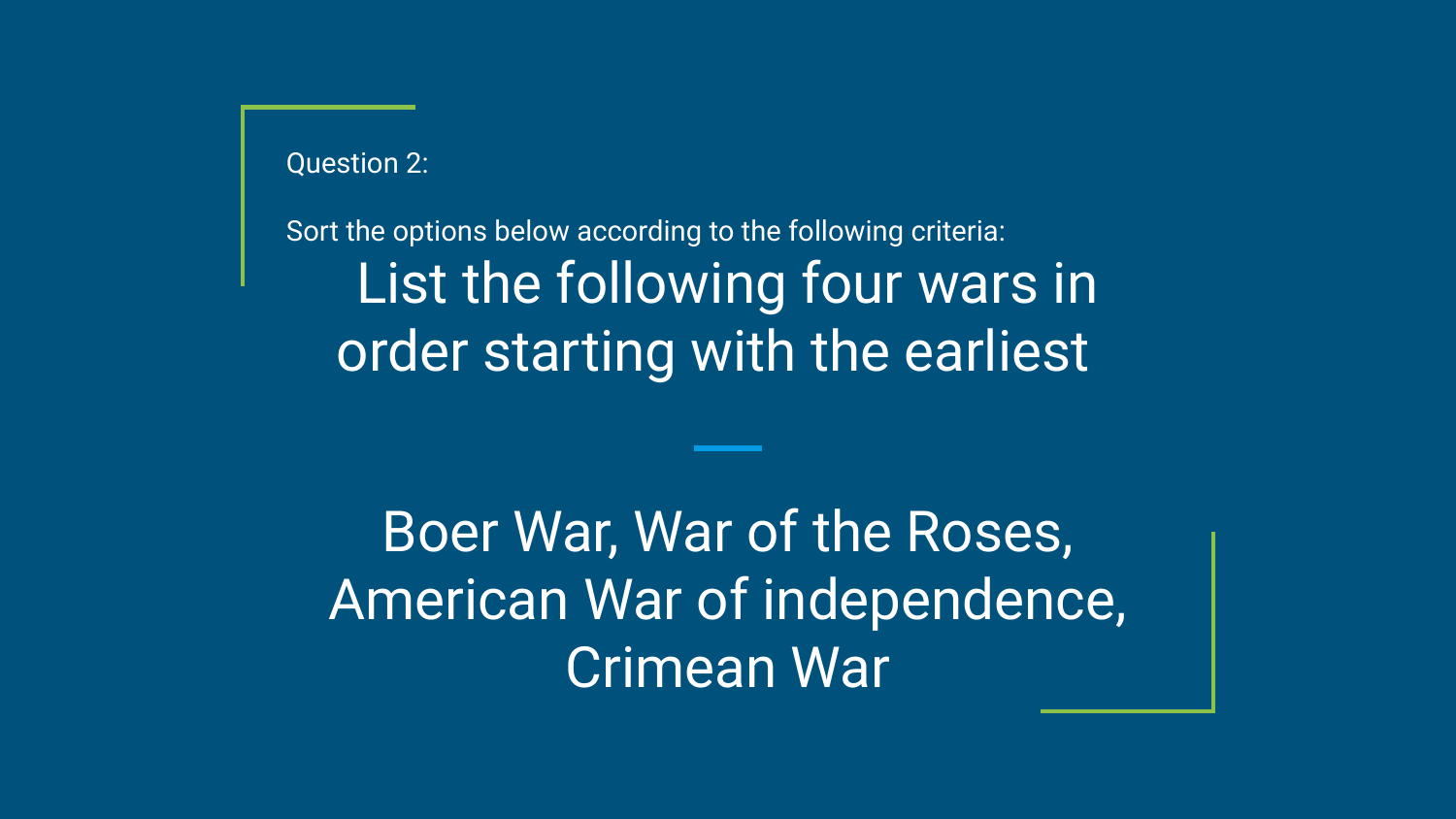

Question 2:

Sort the options below according to the following criteria:
List the following four wars in order starting with the earliest
Boer War, War of the Roses, American War of independence, Crimean War